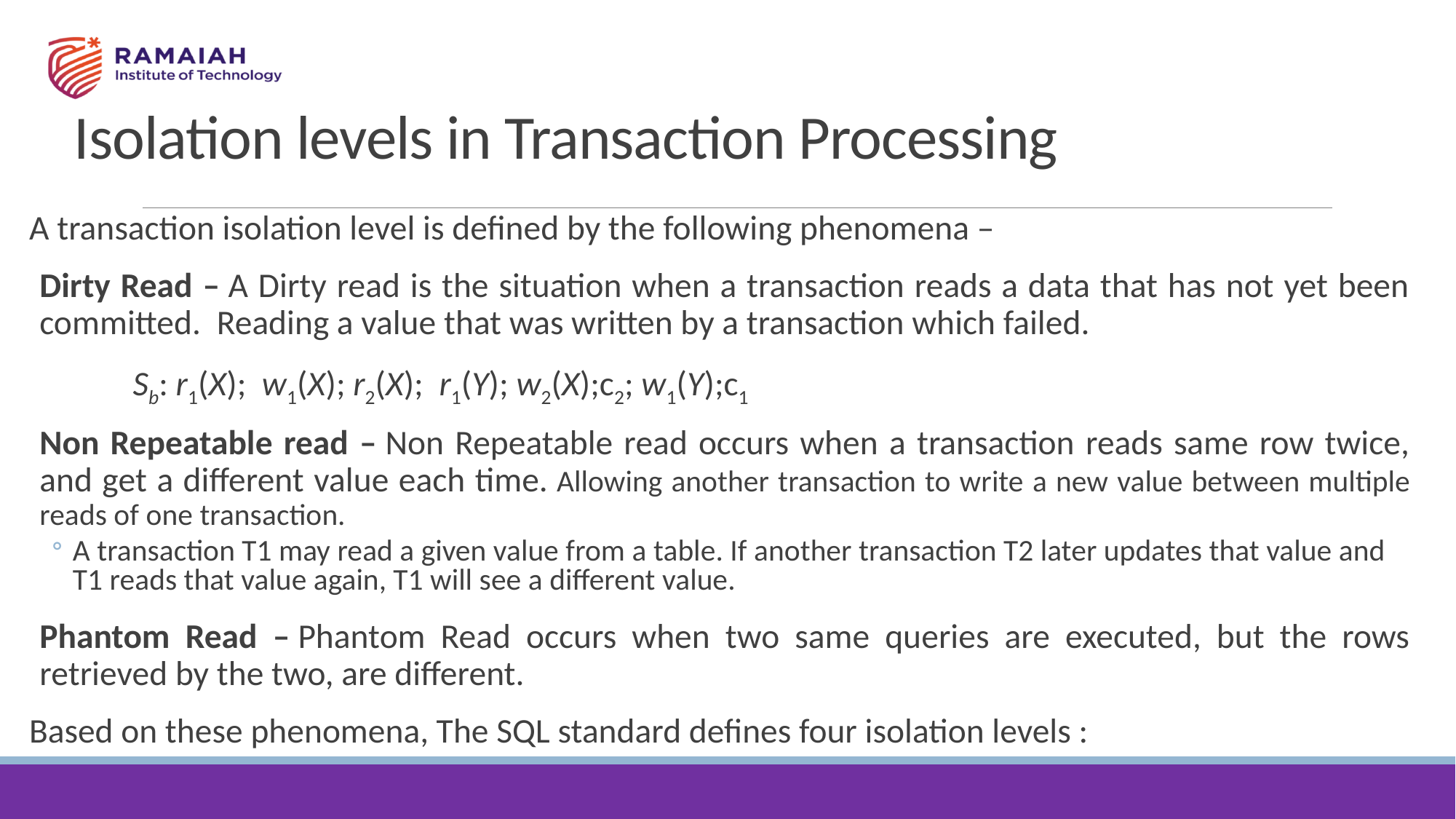

# Isolation levels in Transaction Processing
A transaction isolation level is defined by the following phenomena –
Dirty Read – A Dirty read is the situation when a transaction reads a data that has not yet been committed.  Reading a value that was written by a transaction which failed.
	Sb: r1(X);  w1(X); r2(X);  r1(Y); w2(X);c2; w1(Y);c1
Non Repeatable read – Non Repeatable read occurs when a transaction reads same row twice, and get a different value each time. Allowing another transaction to write a new value between multiple reads of one transaction.
A transaction T1 may read a given value from a table. If another transaction T2 later updates that value and T1 reads that value again, T1 will see a different value.
Phantom Read – Phantom Read occurs when two same queries are executed, but the rows retrieved by the two, are different.
Based on these phenomena, The SQL standard defines four isolation levels :